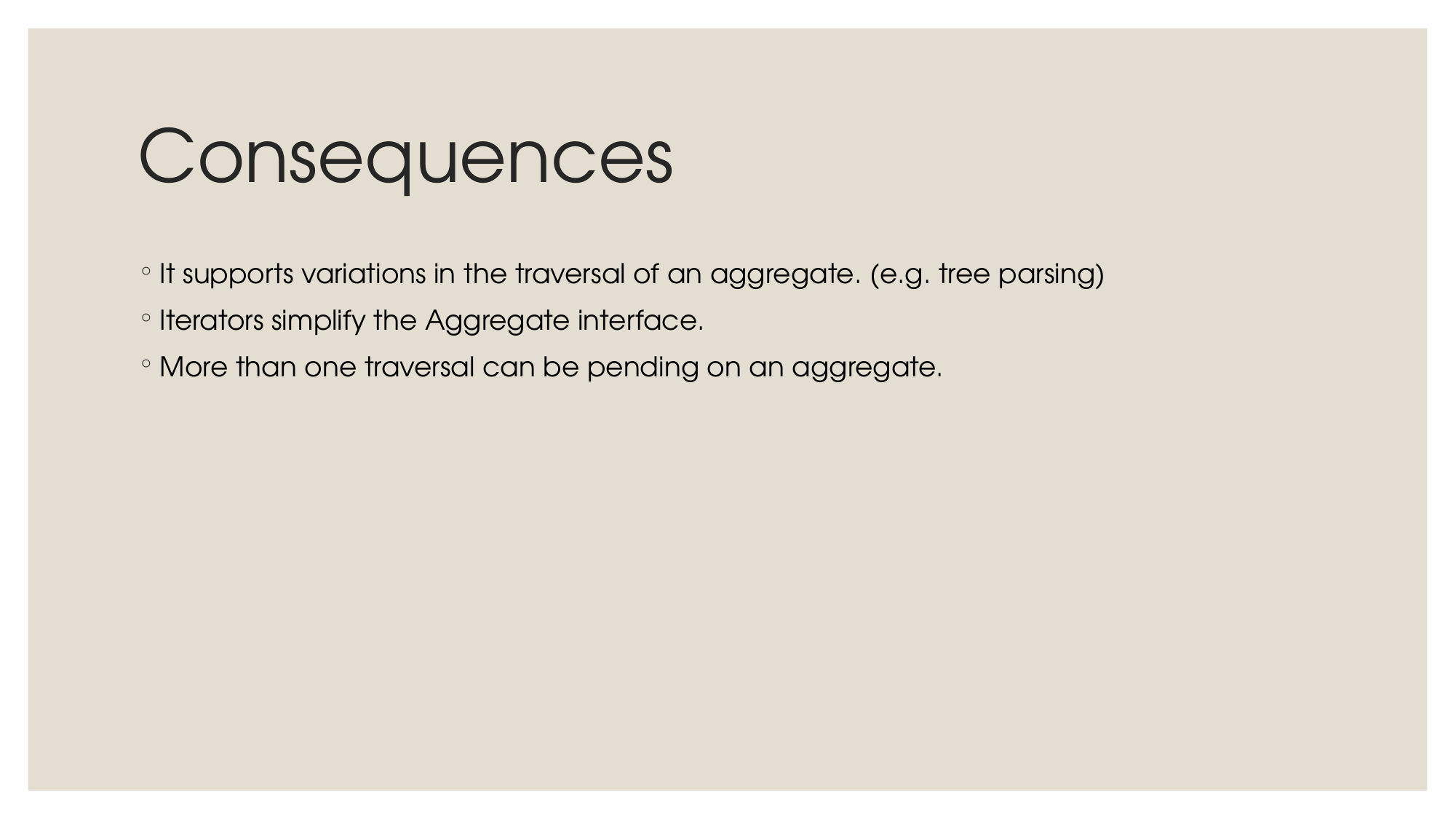

# Consequences
It supports variations in the traversal of an aggregate. (e.g. tree parsing)
Iterators simplify the Aggregate interface.
More than one traversal can be pending on an aggregate.